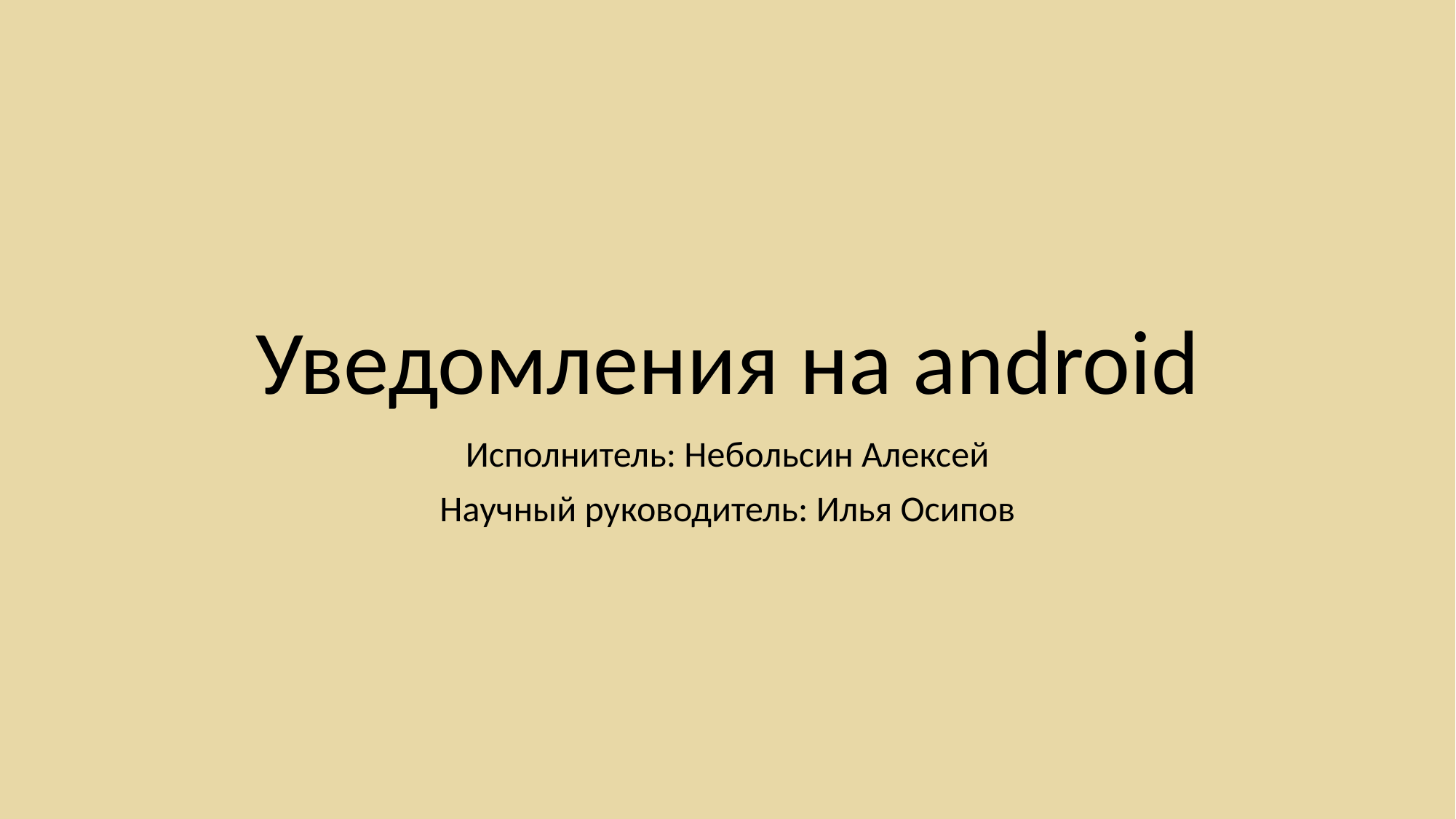

# Уведомления на android
Исполнитель: Небольсин Алексей
Научный руководитель: Илья Осипов